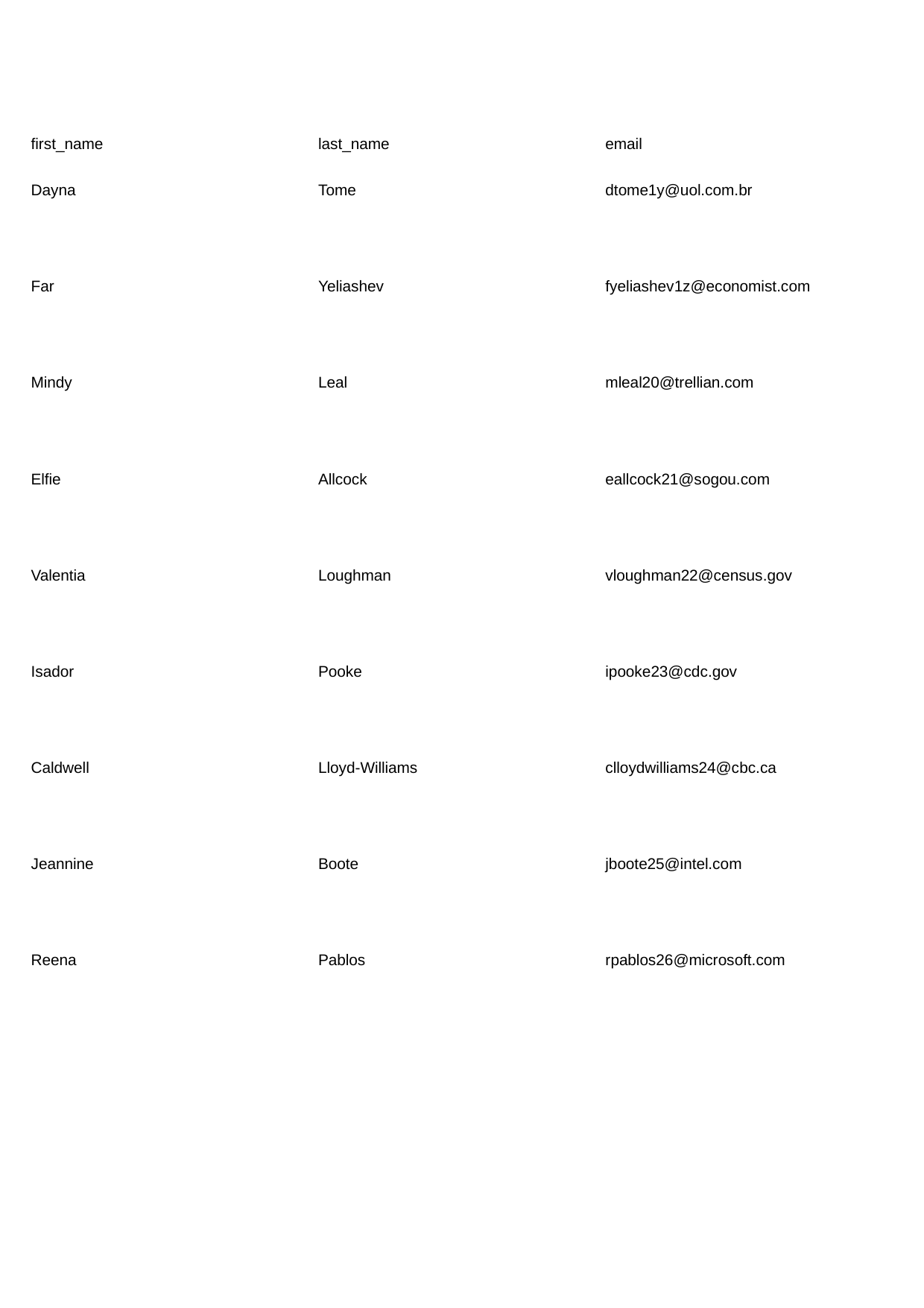

first_name
last_name
email
Dayna
Tome
dtome1y@uol.com.br
Far
Yeliashev
fyeliashev1z@economist.com
Mindy
Leal
mleal20@trellian.com
Elfie
Allcock
eallcock21@sogou.com
Valentia
Loughman
vloughman22@census.gov
Isador
Pooke
ipooke23@cdc.gov
Caldwell
Lloyd-Williams
clloydwilliams24@cbc.ca
Jeannine
Boote
jboote25@intel.com
Reena
Pablos
rpablos26@microsoft.com